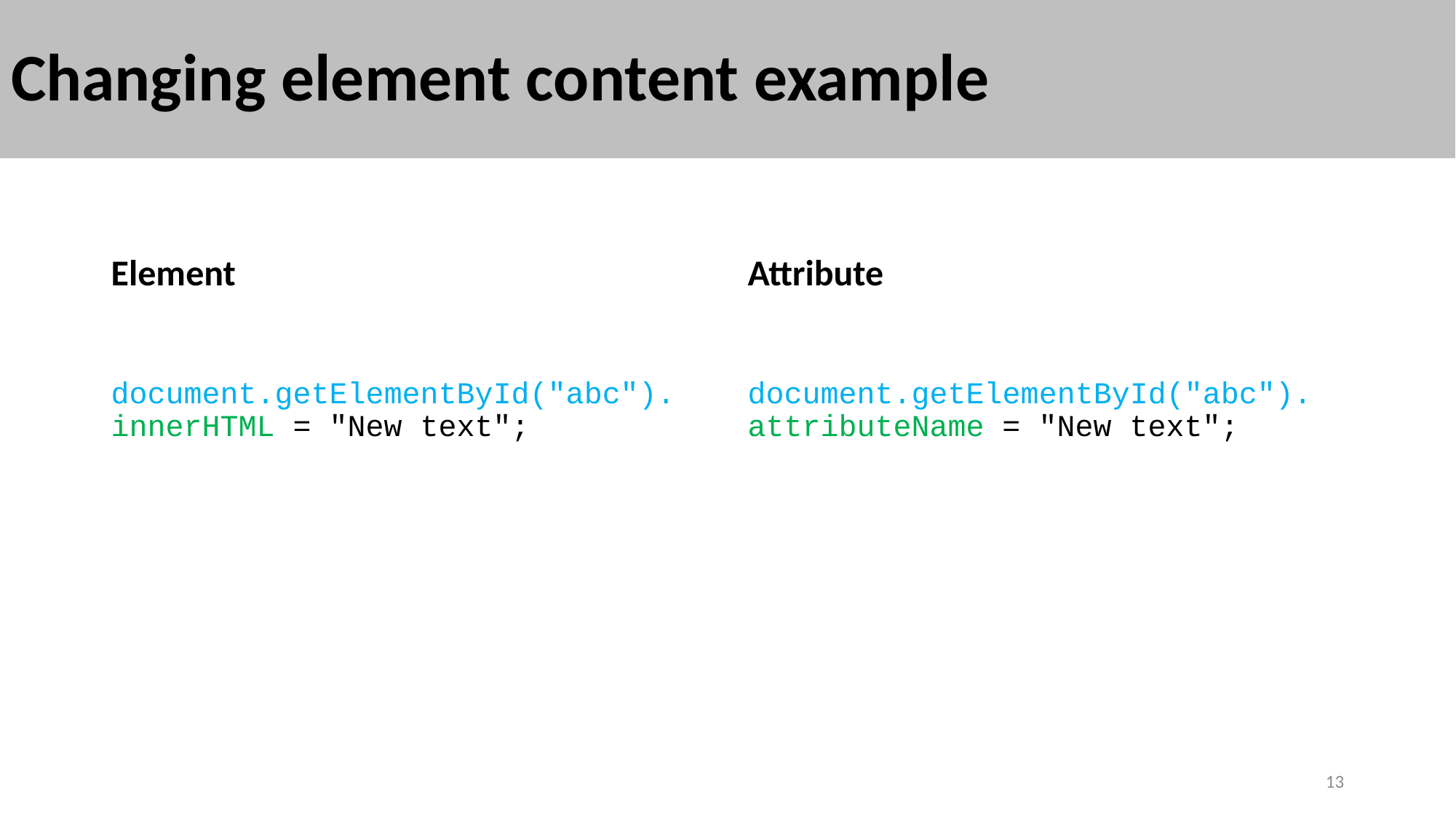

# Changing element content example
Element
Attribute

document.getElementById("abc").
innerHTML = "New text";

document.getElementById("abc").
attributeName = "New text";
13